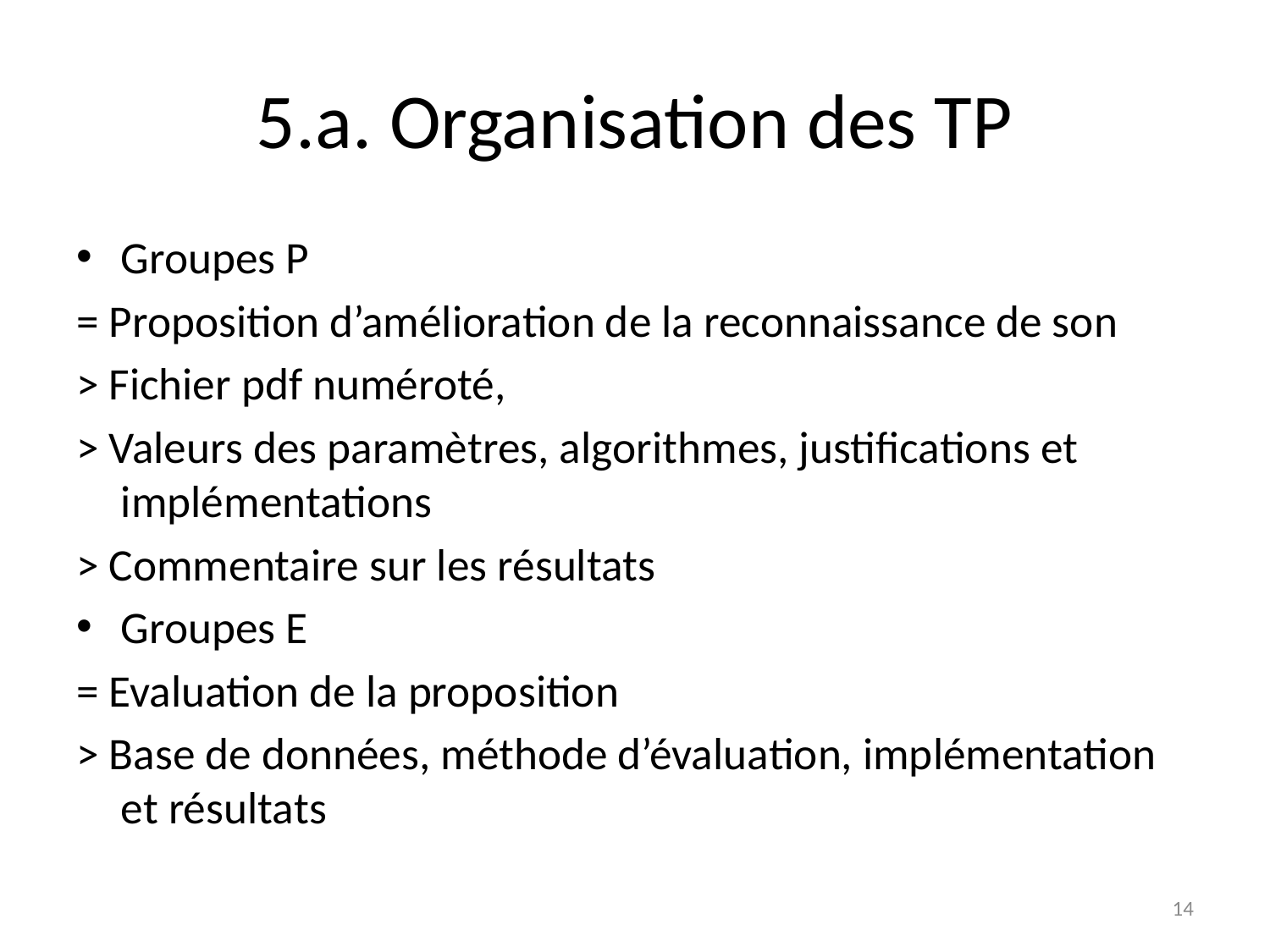

# 5.a. Organisation des TP
Groupes P
= Proposition d’amélioration de la reconnaissance de son
> Fichier pdf numéroté,
> Valeurs des paramètres, algorithmes, justifications et implémentations
> Commentaire sur les résultats
Groupes E
= Evaluation de la proposition
> Base de données, méthode d’évaluation, implémentation et résultats

14